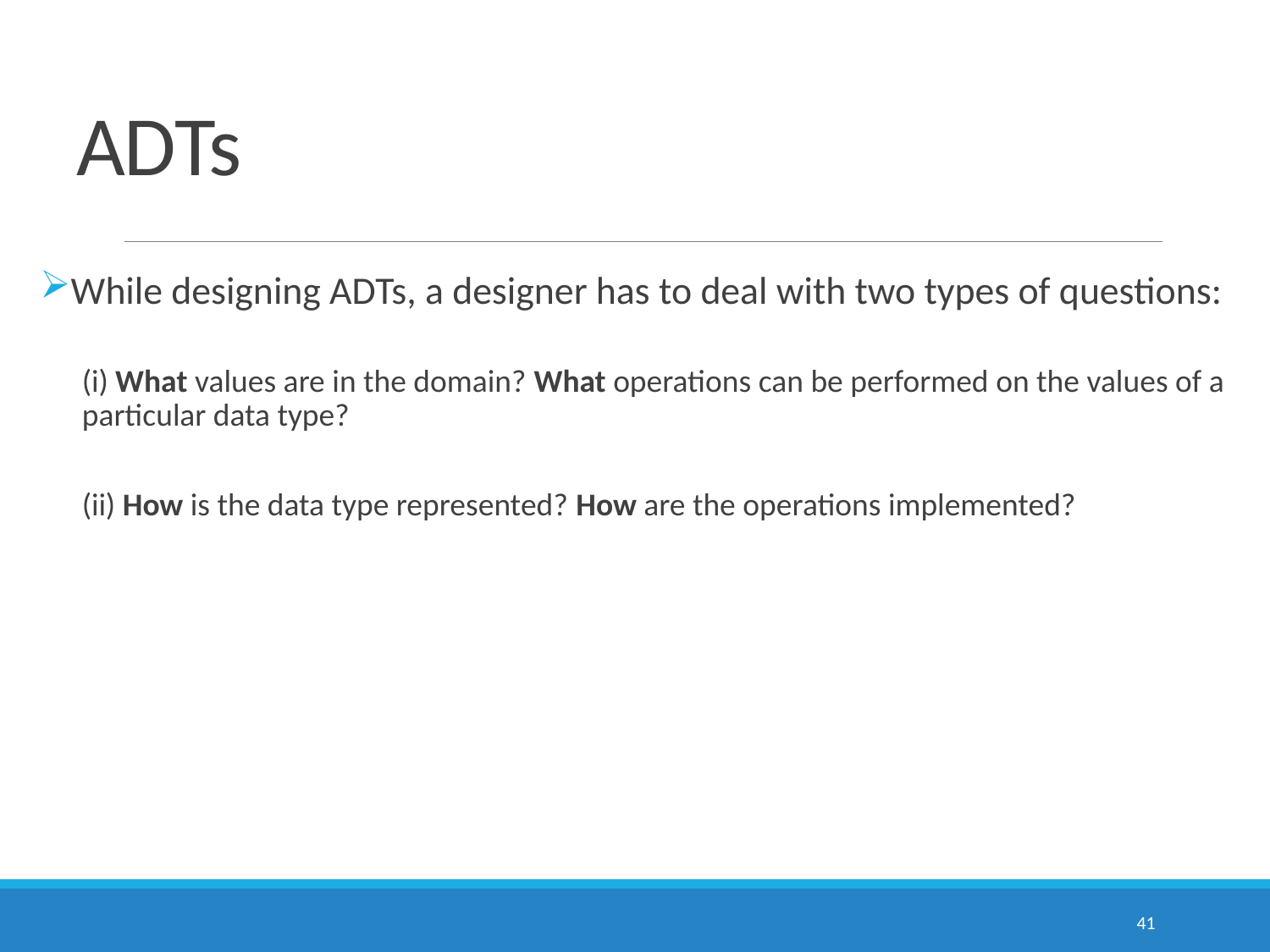

# ADTs
While designing ADTs, a designer has to deal with two types of questions:

(i) What values are in the domain? What operations can be performed on the values of a particular data type?

(ii) How is the data type represented? How are the operations implemented?

41